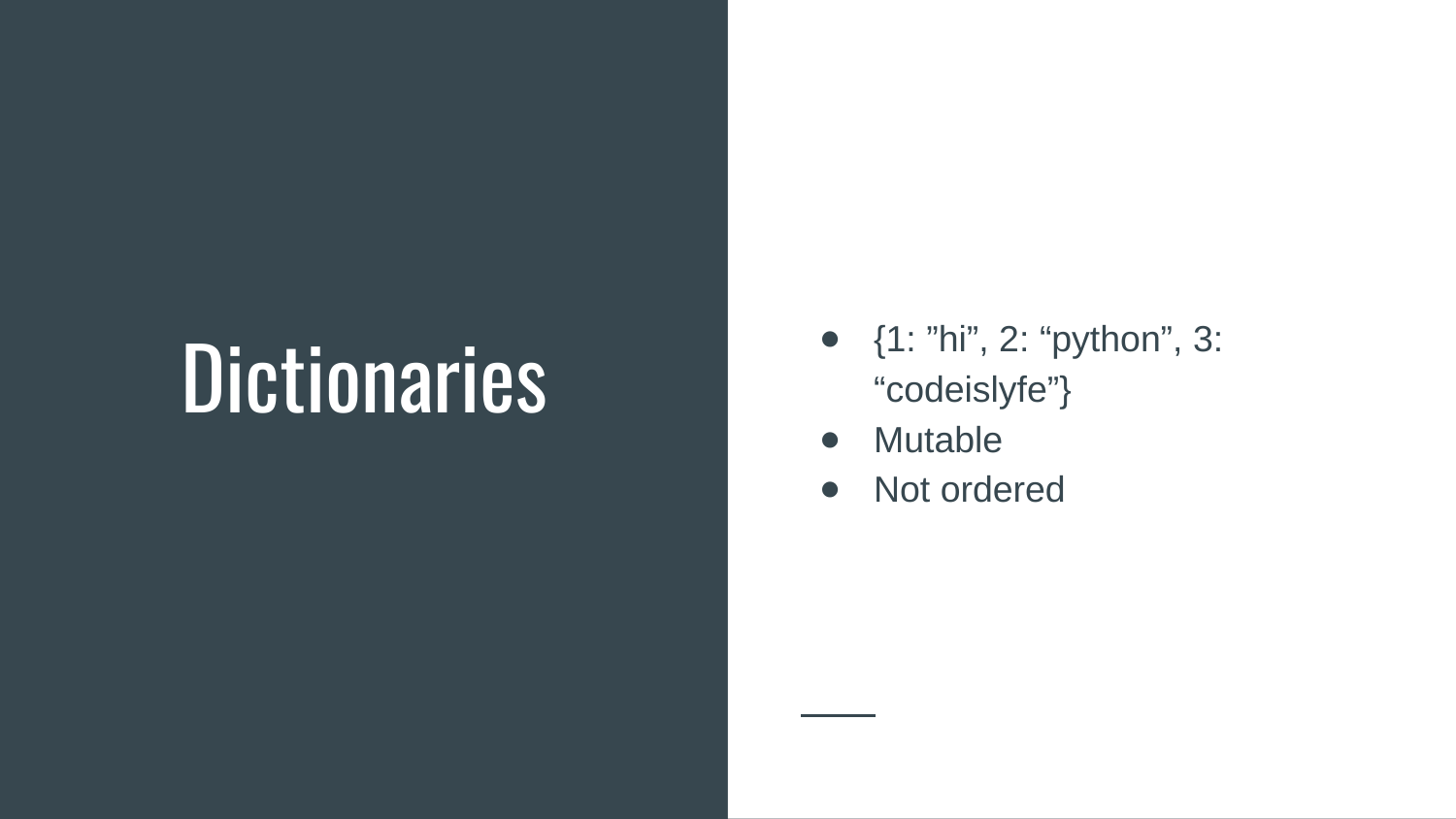

{1: ”hi”, 2: “python”, 3: “codeislyfe”}
Mutable
Not ordered
# Dictionaries